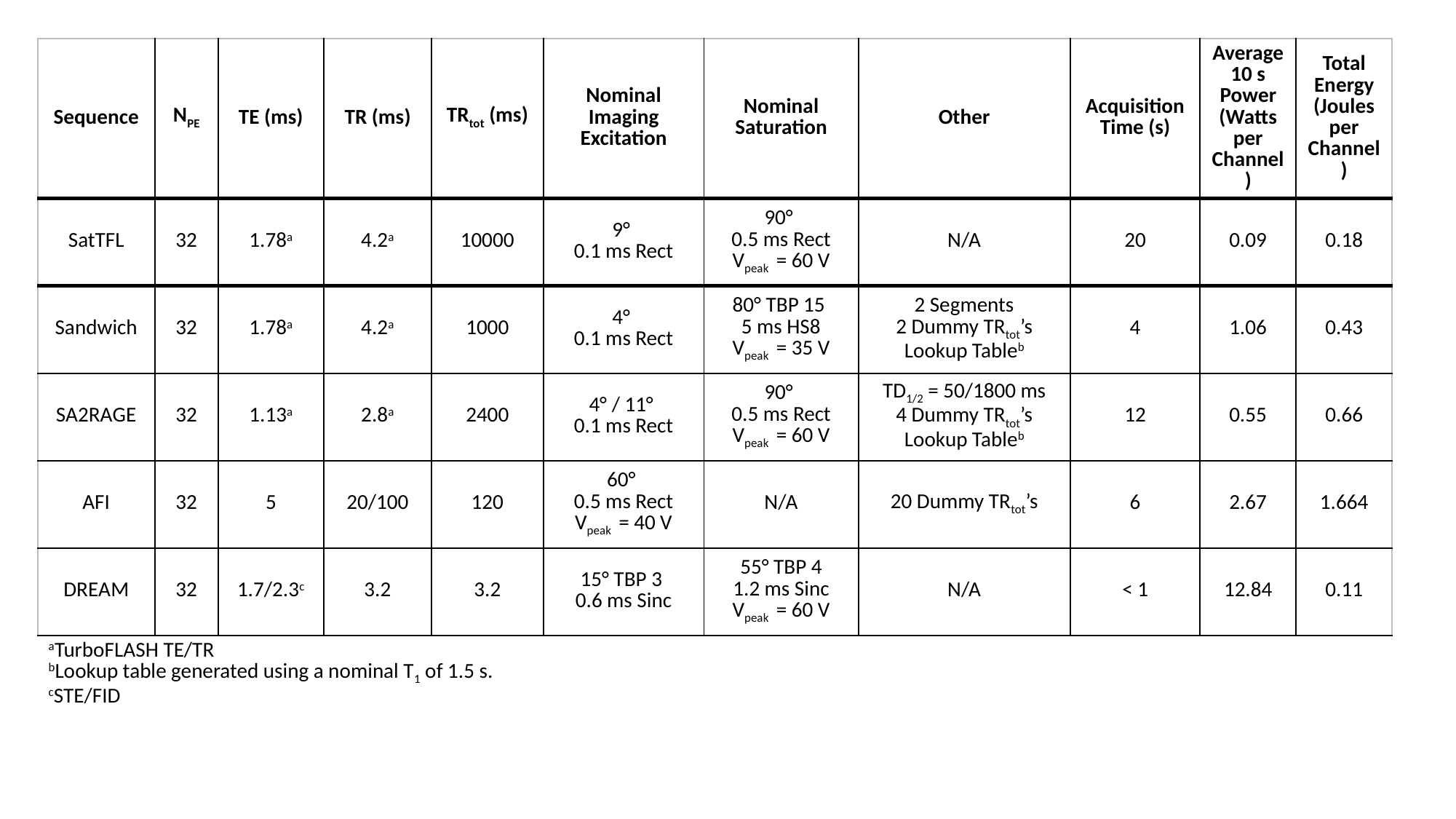

| Sequence | NPE | TE (ms) | TR (ms) | TRtot (ms) | Nominal Imaging Excitation | Nominal Saturation | Other | Acquisition Time (s) | Average 10 s Power (Watts per Channel) | Total Energy (Joules per Channel) |
| --- | --- | --- | --- | --- | --- | --- | --- | --- | --- | --- |
| SatTFL | 32 | 1.78a | 4.2a | 10000 | 9° 0.1 ms Rect | 90° 0.5 ms Rect Vpeak = 60 V | N/A | 20 | 0.09 | 0.18 |
| Sandwich | 32 | 1.78a | 4.2a | 1000 | 4° 0.1 ms Rect | 80° TBP 15 5 ms HS8 Vpeak = 35 V | 2 Segments 2 Dummy TRtot’s Lookup Tableb | 4 | 1.06 | 0.43 |
| SA2RAGE | 32 | 1.13a | 2.8a | 2400 | 4° / 11° 0.1 ms Rect | 90° 0.5 ms Rect Vpeak = 60 V | TD1/2 = 50/1800 ms 4 Dummy TRtot’s Lookup Tableb | 12 | 0.55 | 0.66 |
| AFI | 32 | 5 | 20/100 | 120 | 60° 0.5 ms Rect Vpeak = 40 V | N/A | 20 Dummy TRtot’s | 6 | 2.67 | 1.664 |
| DREAM | 32 | 1.7/2.3c | 3.2 | 3.2 | 15° TBP 3 0.6 ms Sinc | 55° TBP 4 1.2 ms Sinc Vpeak = 60 V | N/A | < 1 | 12.84 | 0.11 |
| aTurboFLASH TE/TR bLookup table generated using a nominal T1 of 1.5 s. cSTE/FID |  |  |  |  |  |  |  |  |  |  |